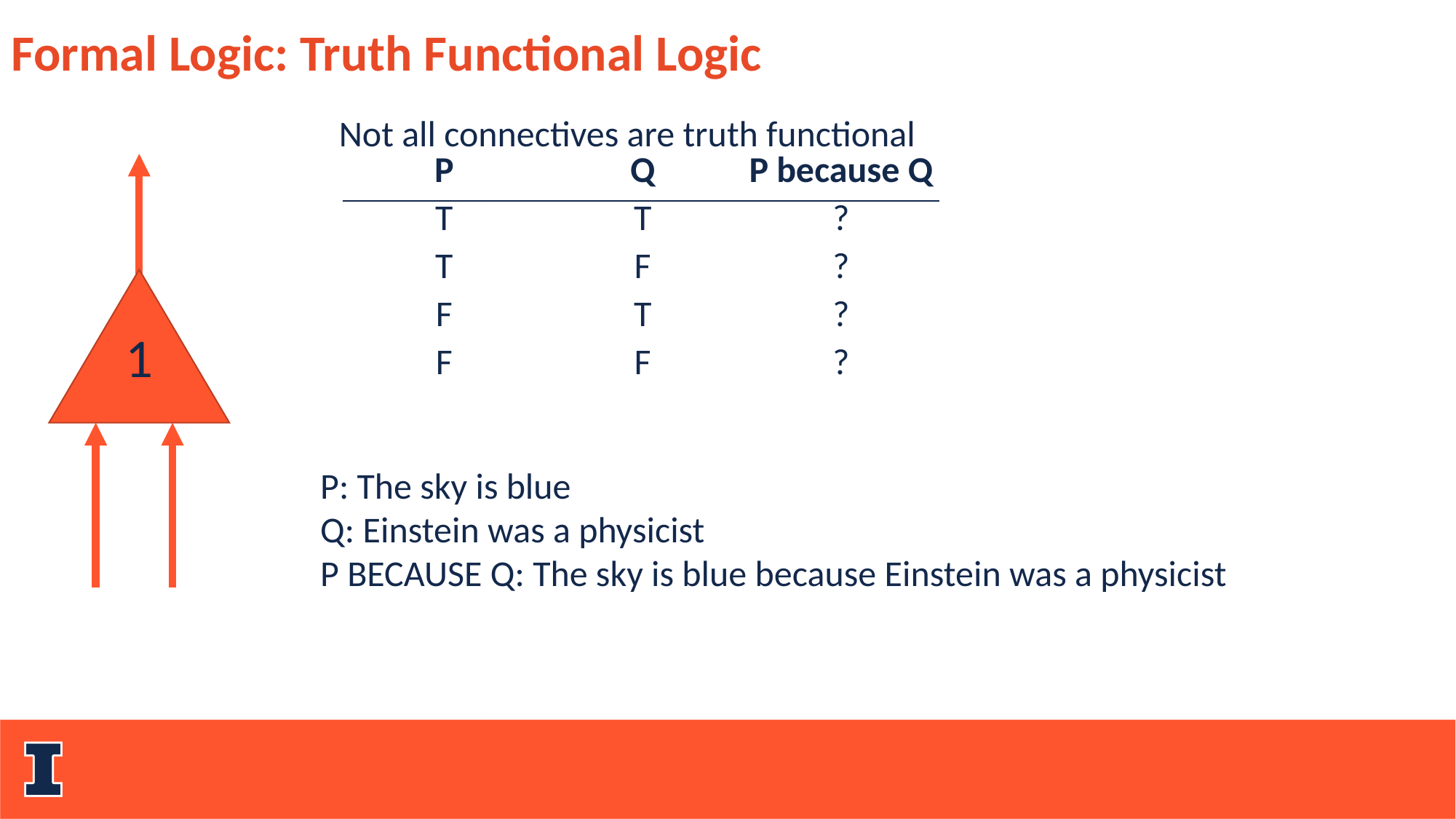

Formal Logic: Truth Functional Logic
Not all connectives are truth functional
| P | Q | P because Q |
| --- | --- | --- |
| T | T | ? |
| T | F | ? |
| F | T | ? |
| F | F | ? |
1

P: The sky is blue
Q: Einstein was a physicist
P BECAUSE Q: The sky is blue because Einstein was a physicist